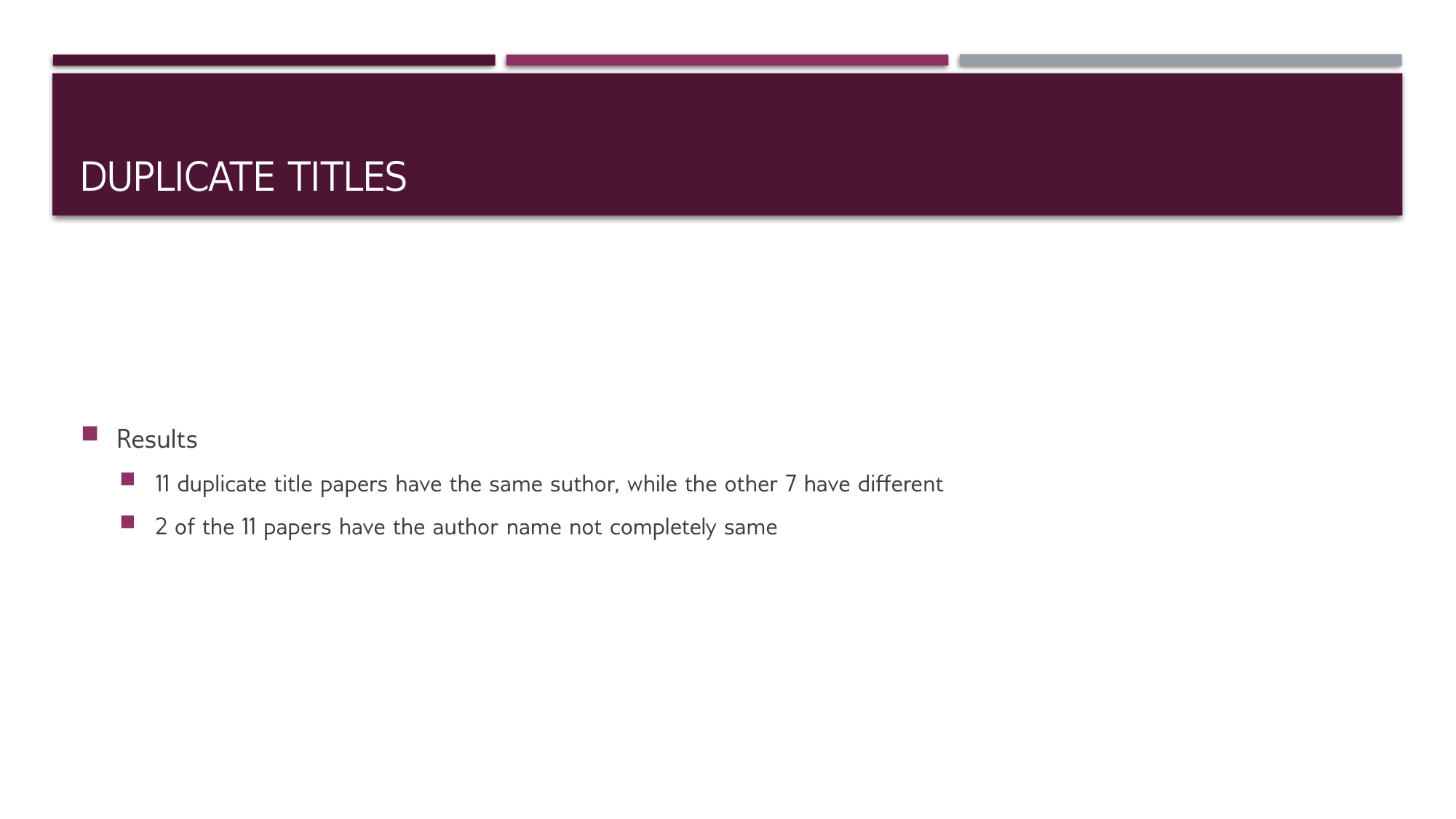

# Duplicate Titles
Results
11 duplicate title papers have the same suthor, while the other 7 have different
2 of the 11 papers have the author name not completely same